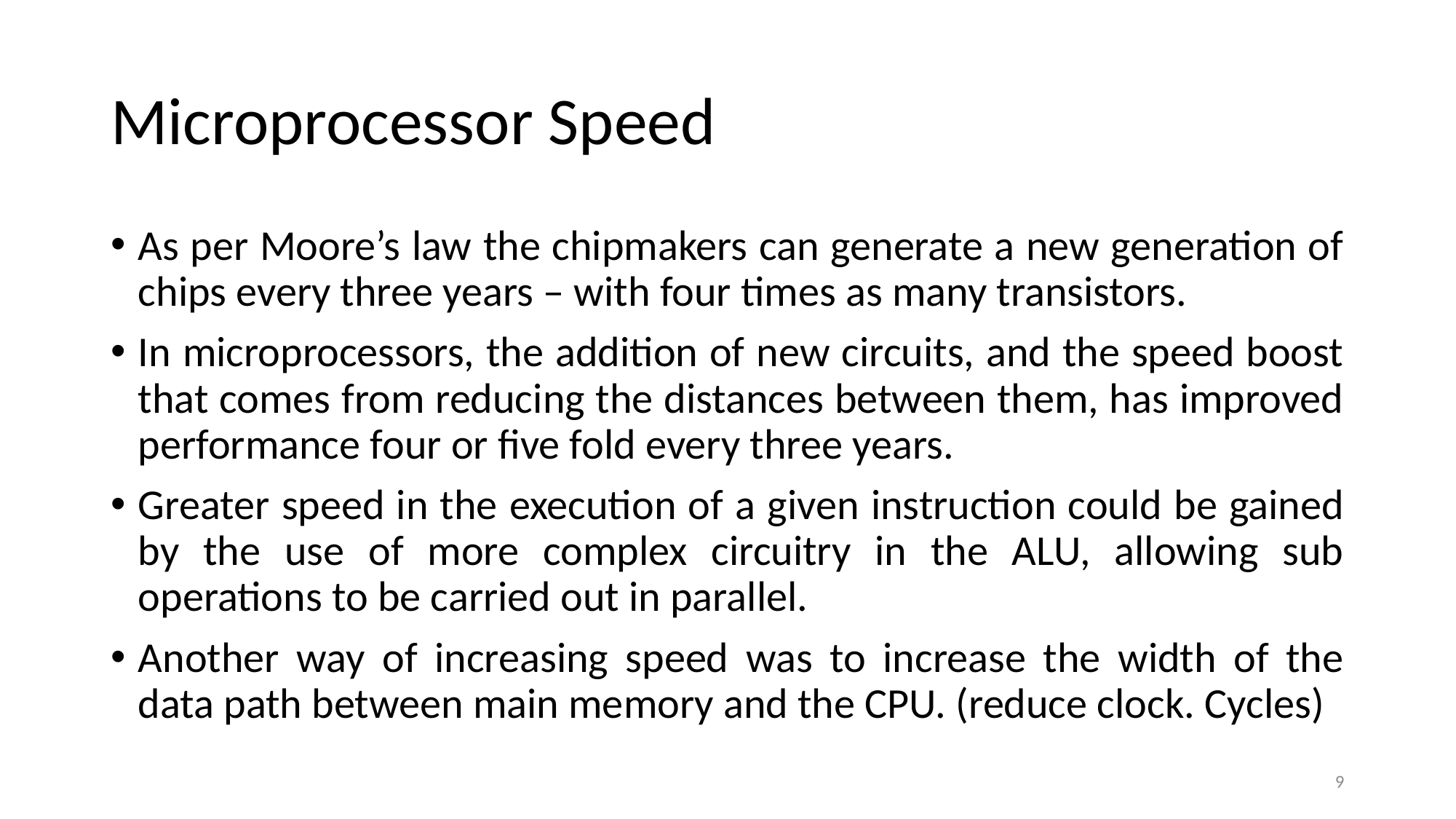

# Microprocessor Speed
As per Moore’s law the chipmakers can generate a new generation of chips every three years – with four times as many transistors.
In microprocessors, the addition of new circuits, and the speed boost that comes from reducing the distances between them, has improved performance four or five fold every three years.
Greater speed in the execution of a given instruction could be gained by the use of more complex circuitry in the ALU, allowing sub operations to be carried out in parallel.
Another way of increasing speed was to increase the width of the data path between main memory and the CPU. (reduce clock. Cycles)

9